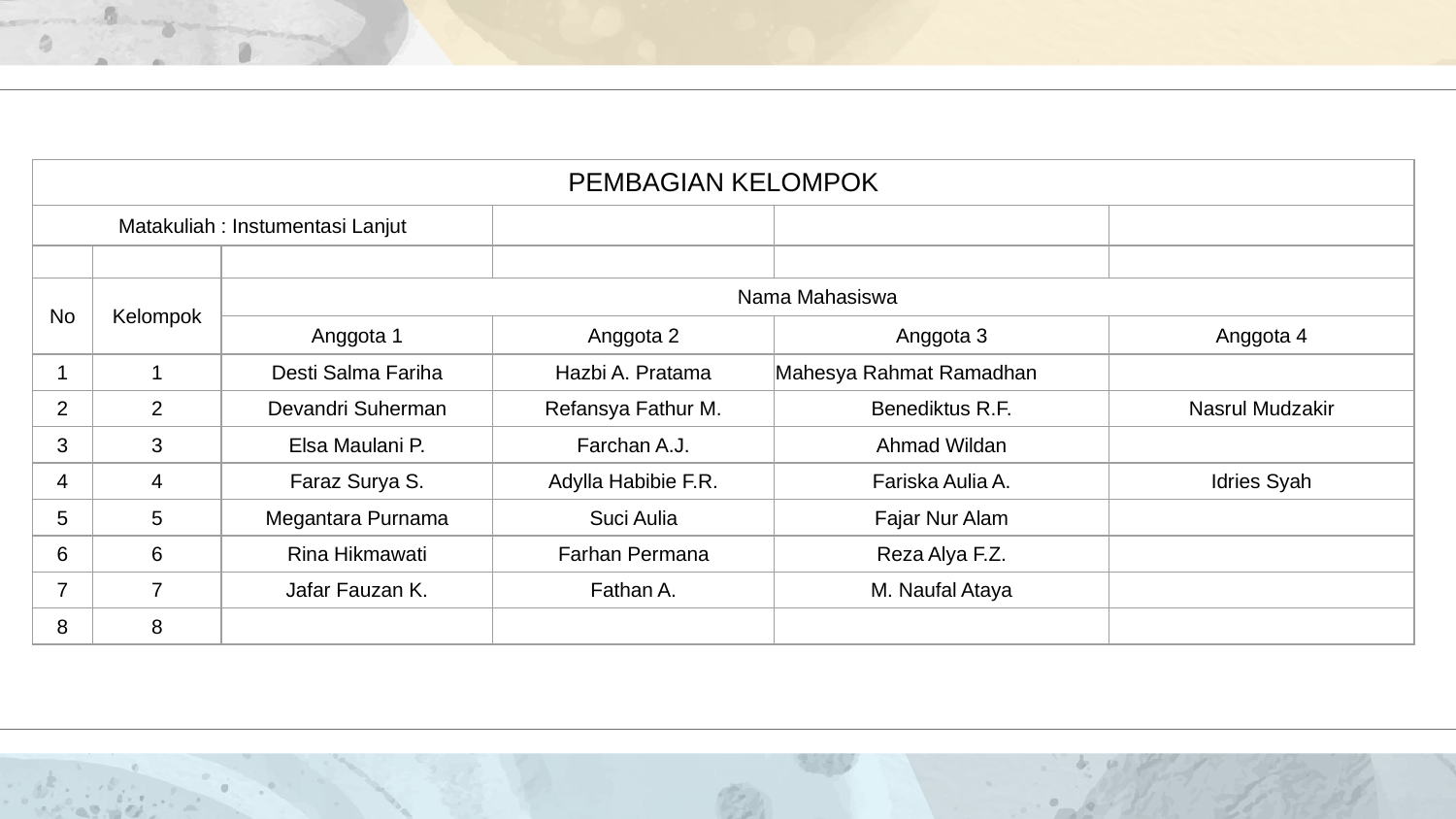

| PEMBAGIAN KELOMPOK |  |  |  |  |  |
| --- | --- | --- | --- | --- | --- |
| Matakuliah : Instumentasi Lanjut |  |  |  |  |  |
|  |  |  |  |  |  |
| No | Kelompok | Nama Mahasiswa |  |  |  |
|  |  | Anggota 1 | Anggota 2 | Anggota 3 | Anggota 4 |
| 1 | 1 | Desti Salma Fariha | Hazbi A. Pratama | Mahesya Rahmat Ramadhan |  |
| 2 | 2 | Devandri Suherman | Refansya Fathur M. | Benediktus R.F. | Nasrul Mudzakir |
| 3 | 3 | Elsa Maulani P. | Farchan A.J. | Ahmad Wildan |  |
| 4 | 4 | Faraz Surya S. | Adylla Habibie F.R. | Fariska Aulia A. | Idries Syah |
| 5 | 5 | Megantara Purnama | Suci Aulia | Fajar Nur Alam |  |
| 6 | 6 | Rina Hikmawati | Farhan Permana | Reza Alya F.Z. |  |
| 7 | 7 | Jafar Fauzan K. | Fathan A. | M. Naufal Ataya |  |
| 8 | 8 |  |  |  |  |